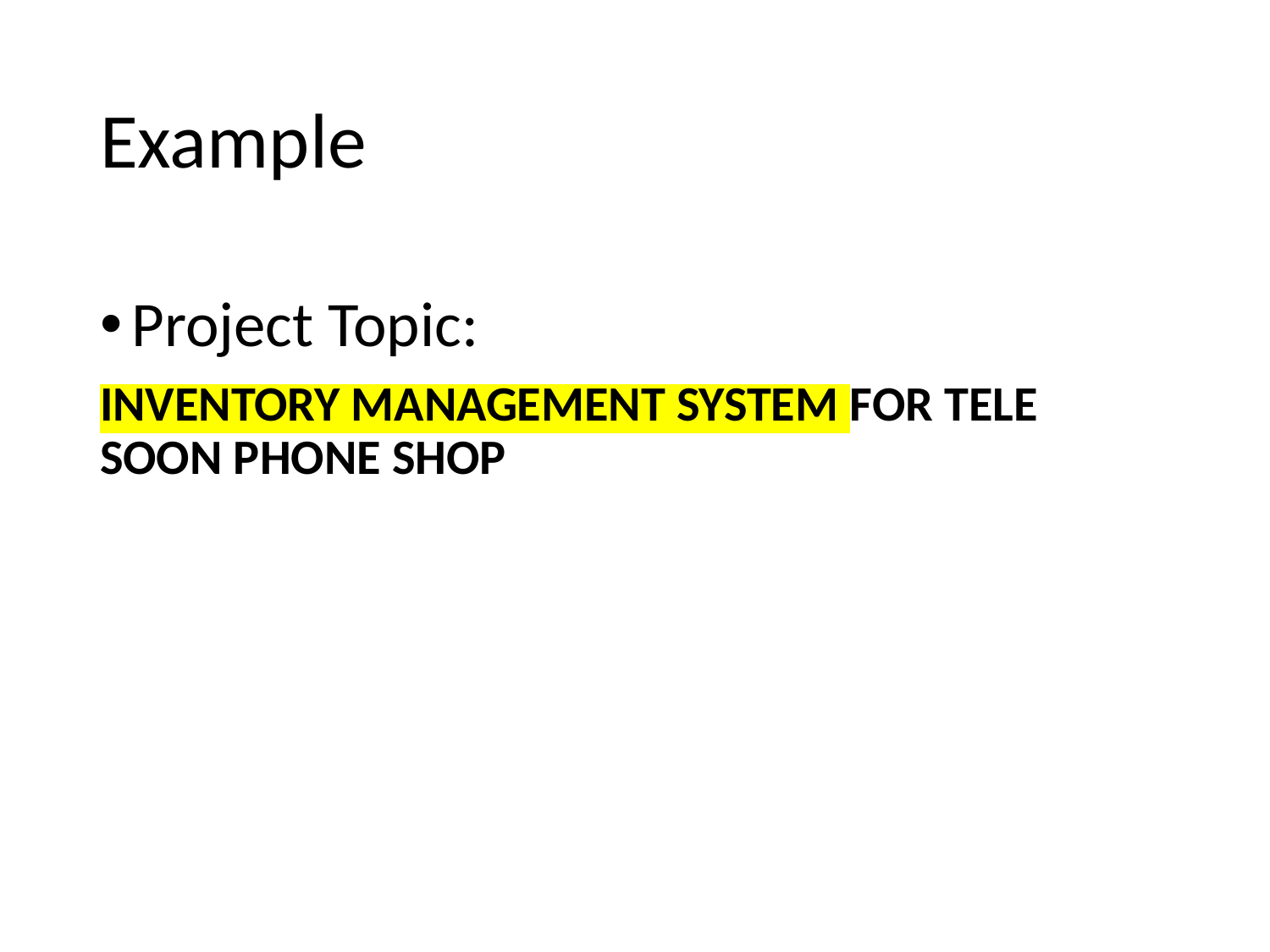

# Example

Project Topic:
INVENTORY MANAGEMENT SYSTEM FOR TELE SOON PHONE SHOP